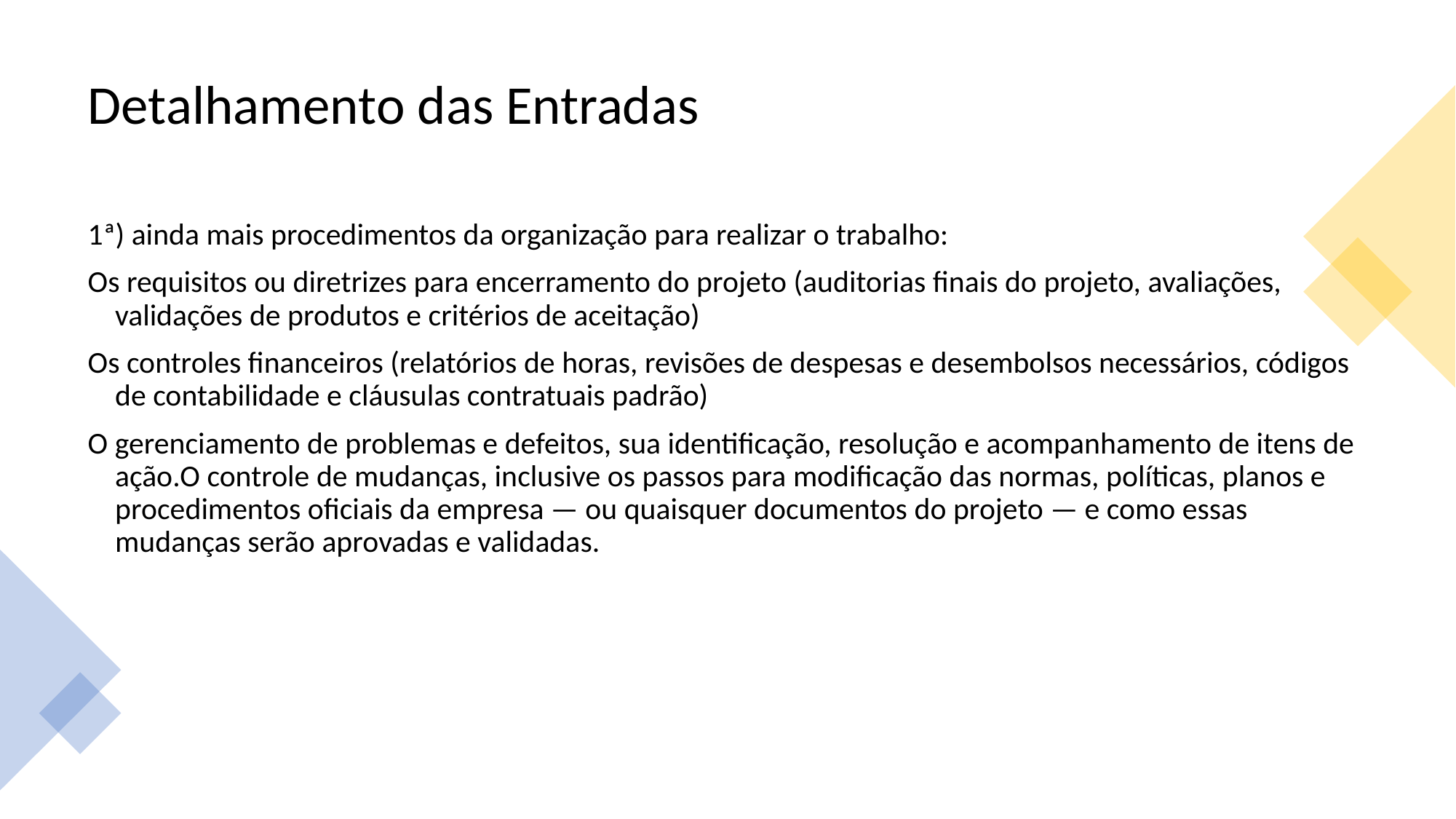

# Detalhamento das Entradas

1ª) ainda mais procedimentos da organização para realizar o trabalho:
Os requisitos ou diretrizes para encerramento do projeto (auditorias finais do projeto, avaliações, validações de produtos e critérios de aceitação)
Os controles financeiros (relatórios de horas, revisões de despesas e desembolsos necessários, códigos de contabilidade e cláusulas contratuais padrão)
O gerenciamento de problemas e defeitos, sua identificação, resolução e acompanhamento de itens de ação.O controle de mudanças, inclusive os passos para modificação das normas, políticas, planos e procedimentos oficiais da empresa — ou quaisquer documentos do projeto — e como essas mudanças serão aprovadas e validadas.